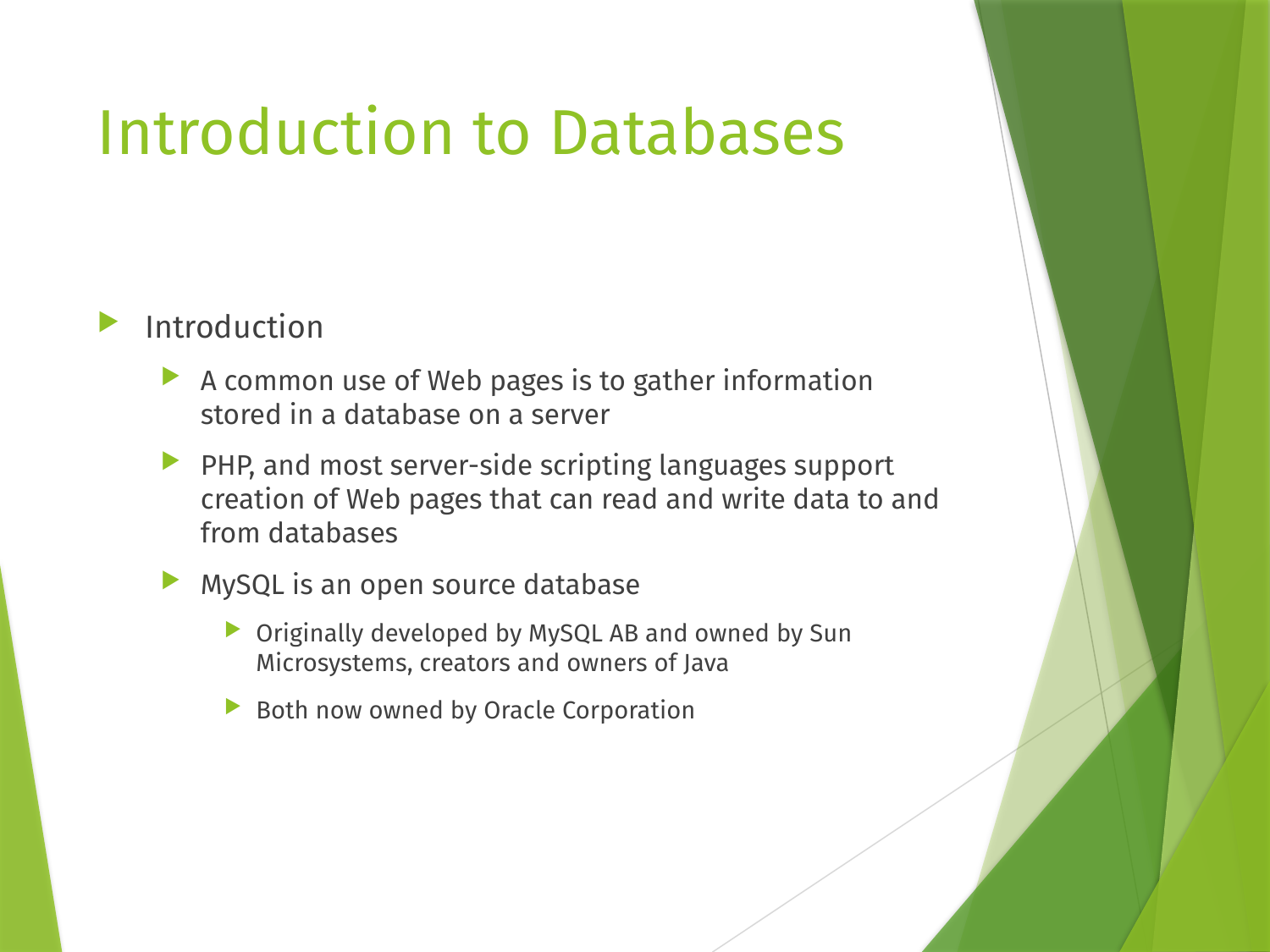

# Introduction to Databases
Introduction
A common use of Web pages is to gather information stored in a database on a server
PHP, and most server-side scripting languages support creation of Web pages that can read and write data to and from databases
MySQL is an open source database
Originally developed by MySQL AB and owned by Sun Microsystems, creators and owners of Java
Both now owned by Oracle Corporation